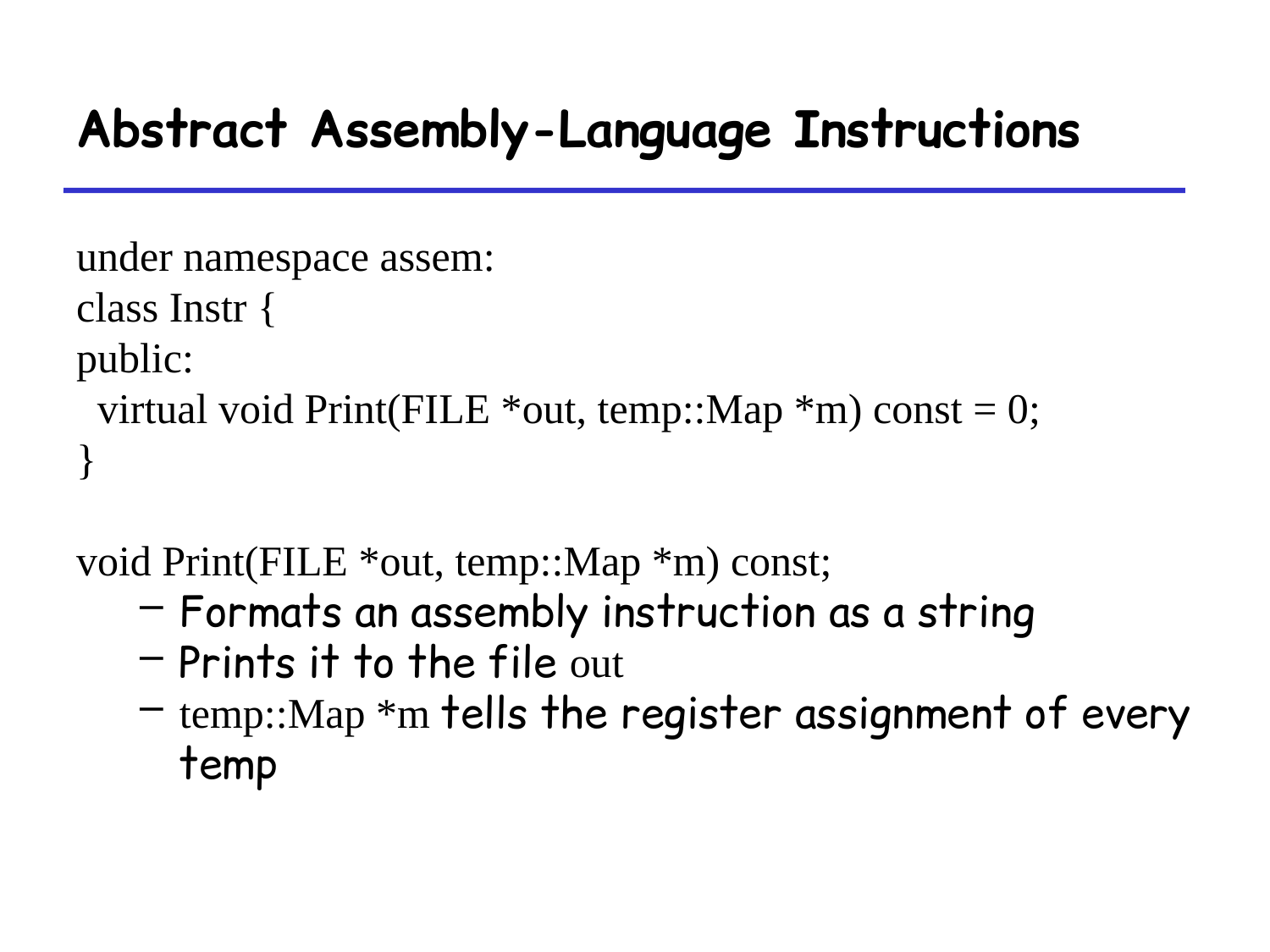

# Abstract Assembly-Language Instructions
under namespace assem:
class Instr {
public:
  virtual void Print(FILE *out, temp::Map *m) const = 0;
}

void Print(FILE *out, temp::Map *m) const;
Formats an assembly instruction as a string
Prints it to the file out
temp::Map *m tells the register assignment of every temp

49